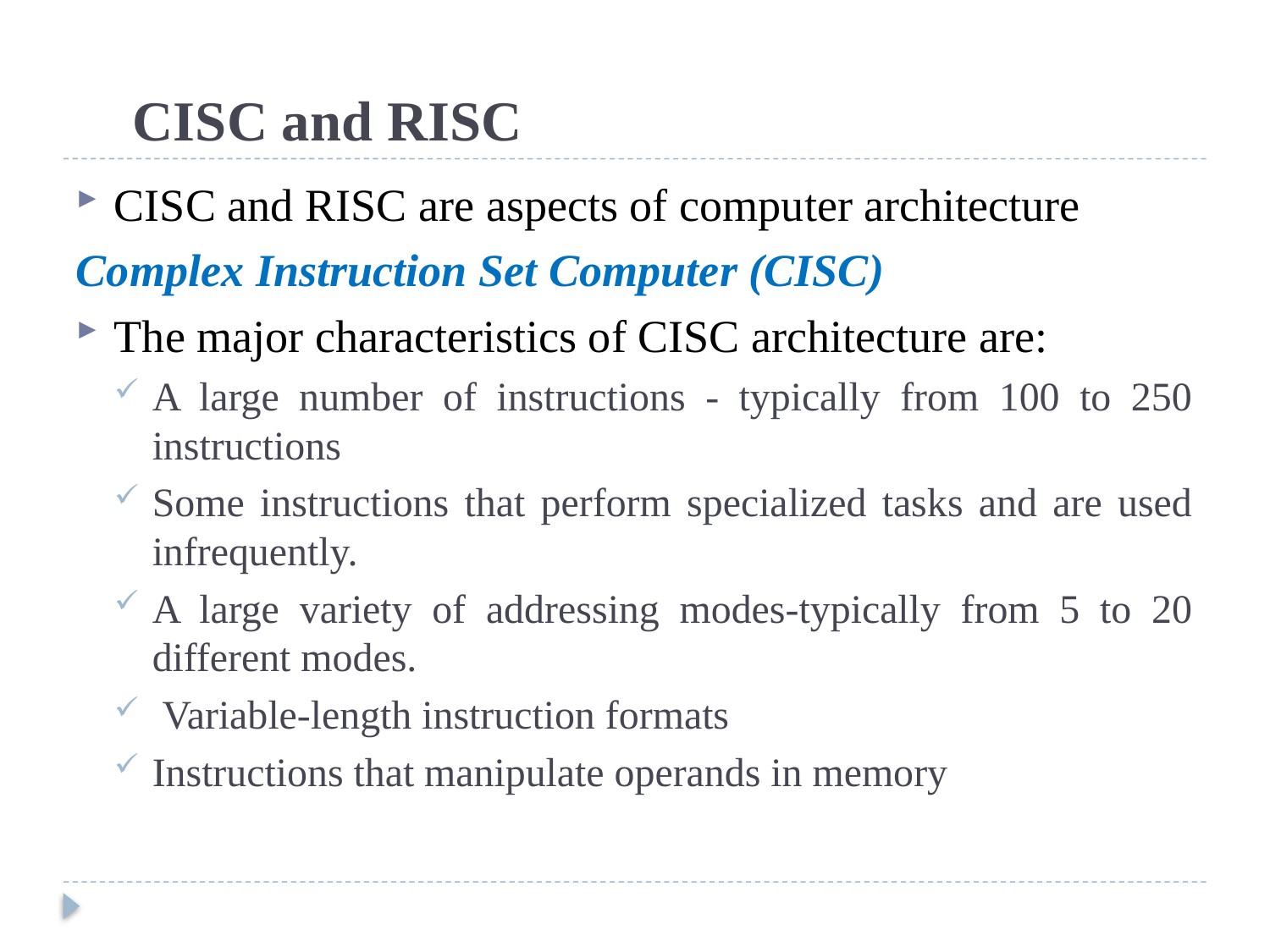

# CISC and RISC
CISC and RISC are aspects of computer architecture
Complex Instruction Set Computer (CISC)
The major characteristics of CISC architecture are:
A large number of instructions - typically from 100 to 250 instructions
Some instructions that perform specialized tasks and are used infrequently.
A large variety of addressing modes-typically from 5 to 20 different modes.
 Variable-length instruction formats
Instructions that manipulate operands in memory